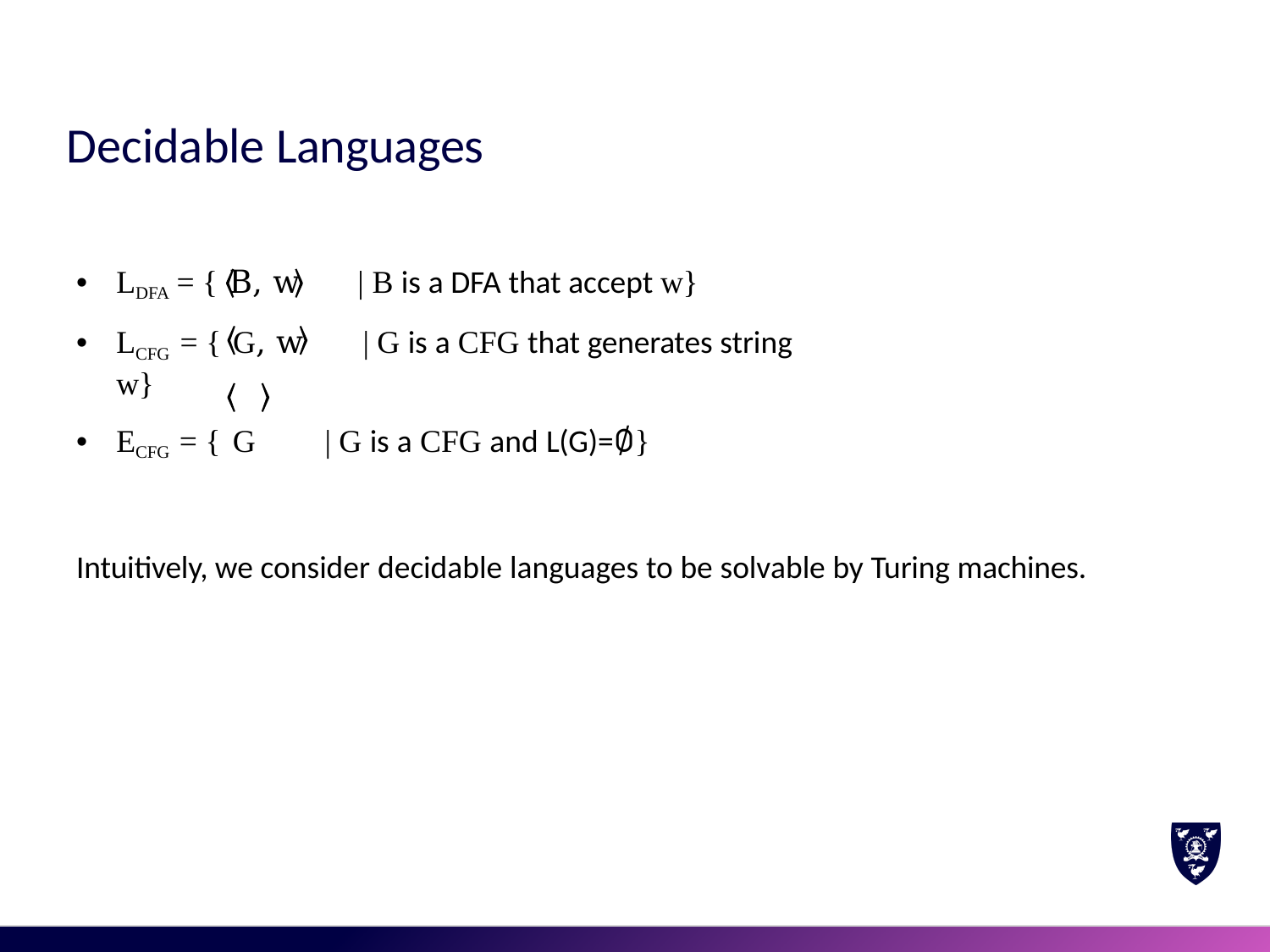

# Decidable Languages
LDFA = { B, w	| B is a DFA that accept w}
LCFG = { G, w	| G is a CFG that generates string w}
ECFG = { G	| G is a CFG and L(G)=∅}

Intuitively, we consider decidable languages to be solvable by Turing machines.